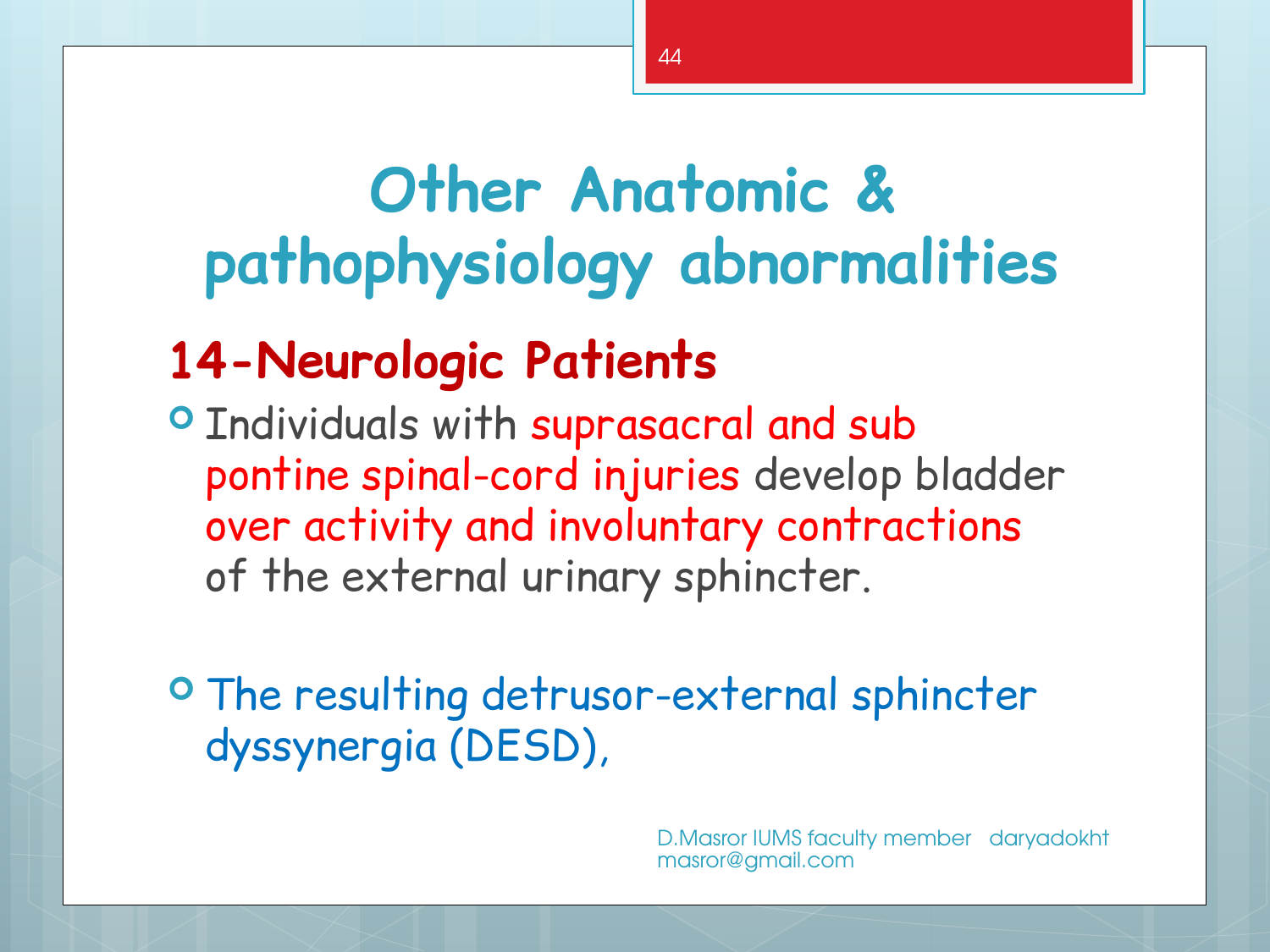

44
# Other Anatomic & pathophysiology abnormalities
14-Neurologic Patients
Individuals with suprasacral and sub pontine spinal-cord injuries develop bladder over activity and involuntary contractions of the external urinary sphincter.

The resulting detrusor-external sphincter dyssynergia (DESD),

D.Masror IUMS faculty member   daryadokhtmasror@gmail.com